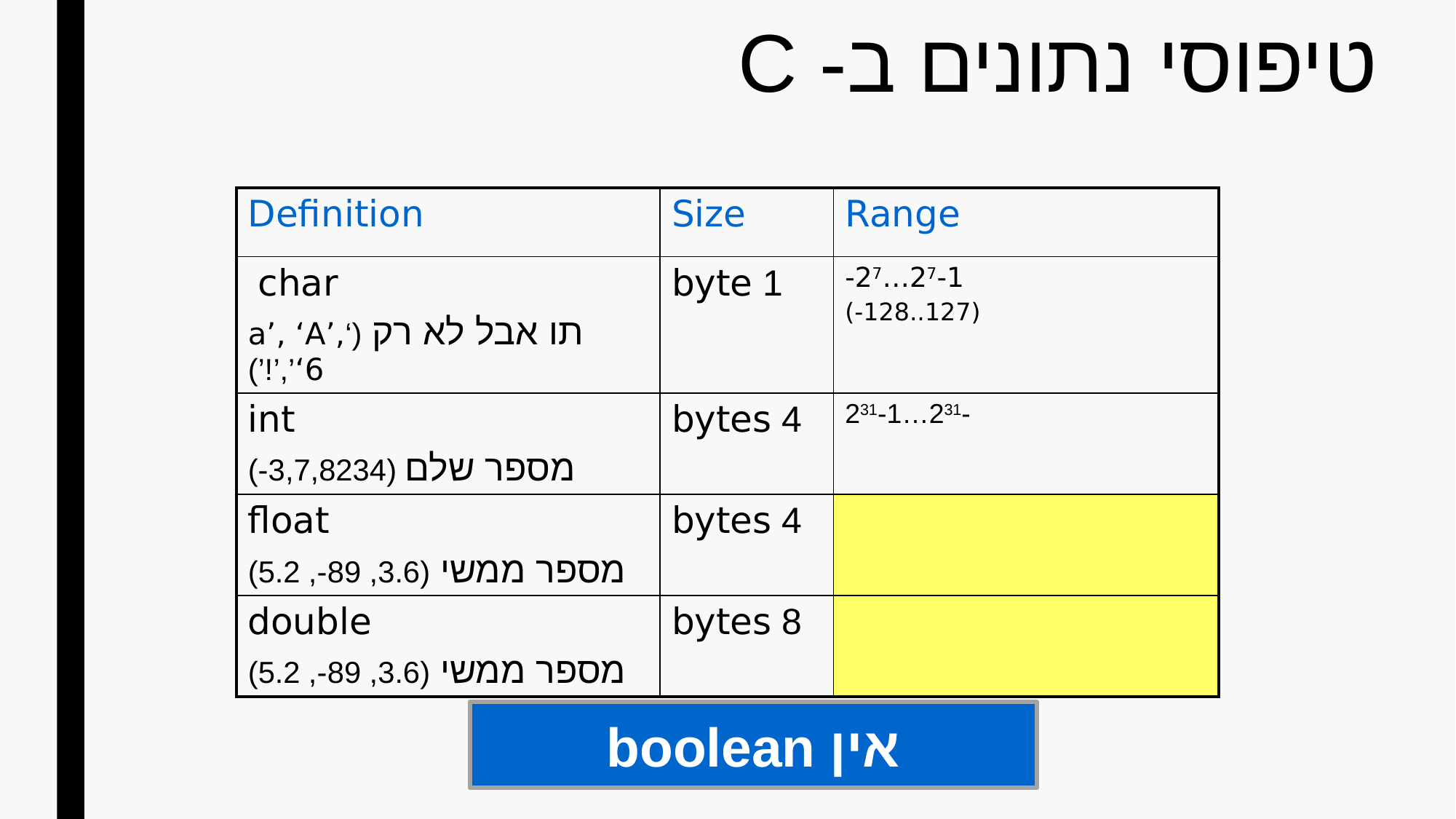

# טיפוסי נתונים ב- C
| Definition | Size | Range |
| --- | --- | --- |
| char תו אבל לא רק (‘a’, ‘A’, ‘6’,’!’) | 1 byte | -27…27-1 (-128..127) |
| int מספר שלם (3,7,8234-) | 4 bytes | -231…231-1 |
| float מספר ממשי (3.6, 89-, 5.2) | 4 bytes |  |
| double מספר ממשי (3.6, 89-, 5.2) | 8 bytes |  |
אין boolean